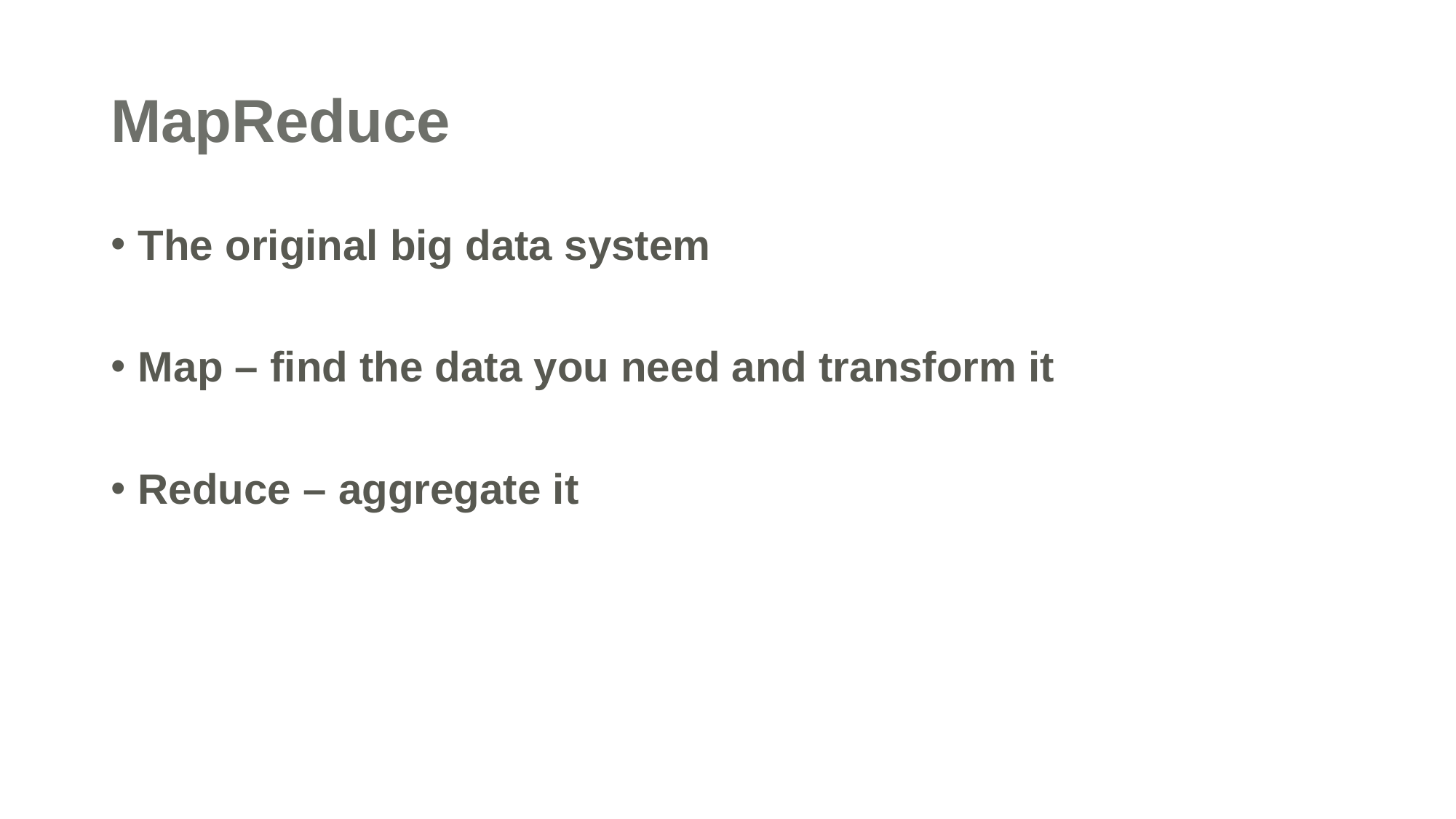

# MapReduce
The original big data system

Map – find the data you need and transform it

Reduce – aggregate it